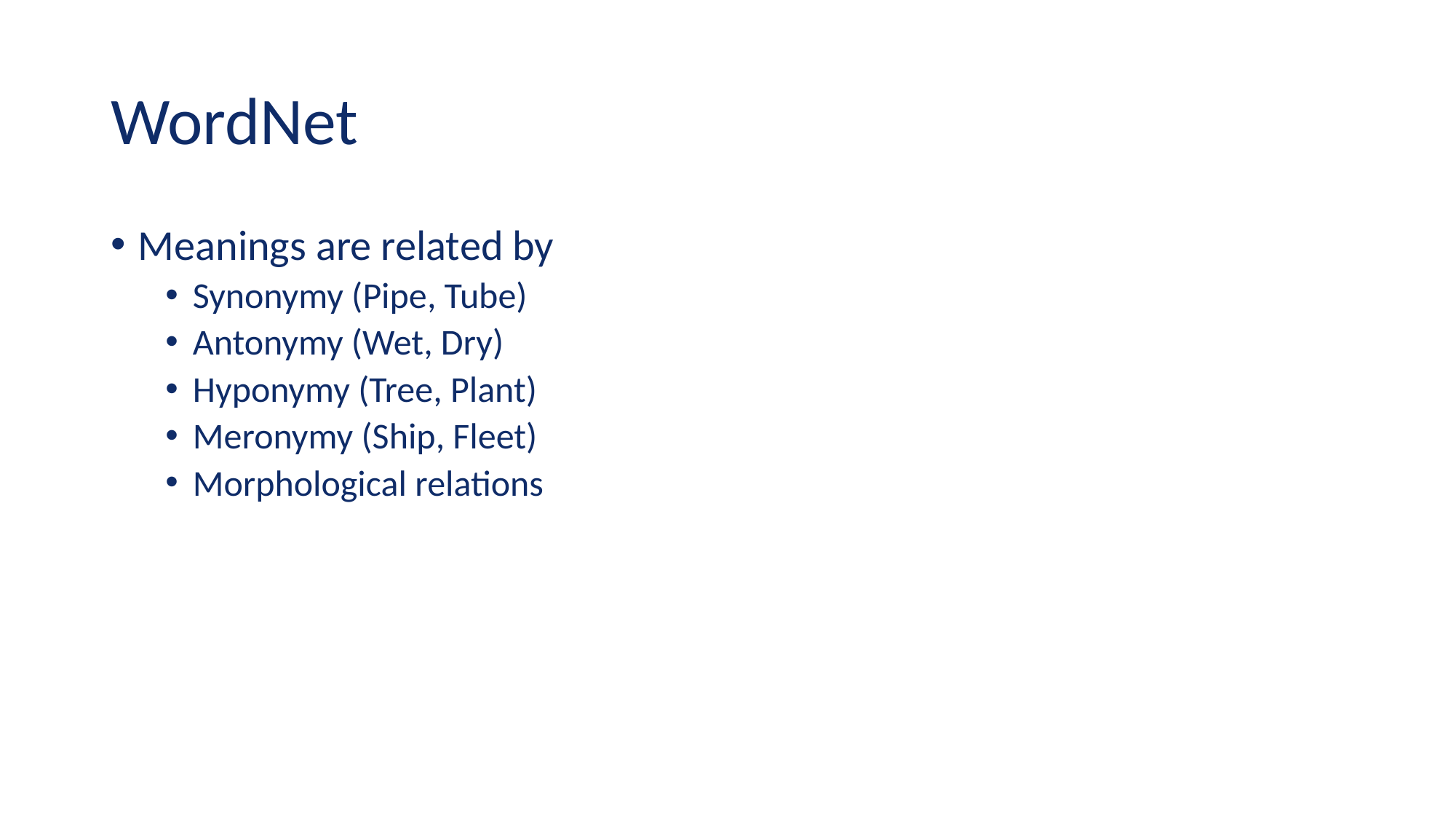

# WordNet
Meanings are related by
Synonymy (Pipe, Tube)
Antonymy (Wet, Dry)
Hyponymy (Tree, Plant)
Meronymy (Ship, Fleet)
Morphological relations